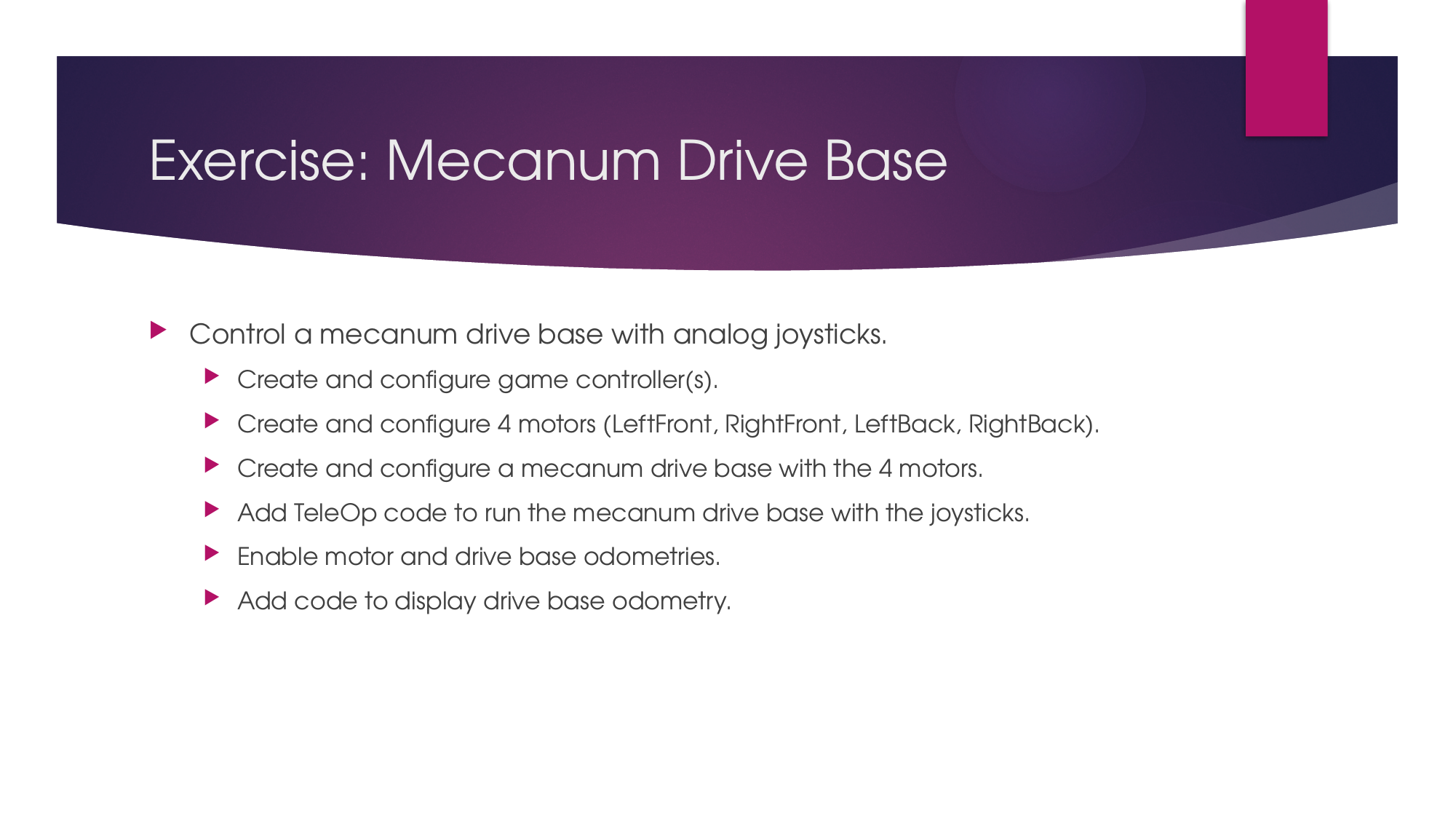

# Exercise: Mecanum Drive Base
Control a mecanum drive base with analog joysticks.
Create and configure game controller(s).
Create and configure 4 motors (LeftFront, RightFront, LeftBack, RightBack).
Create and configure a mecanum drive base with the 4 motors.
Add TeleOp code to run the mecanum drive base with the joysticks.
Enable motor and drive base odometries.
Add code to display drive base odometry.